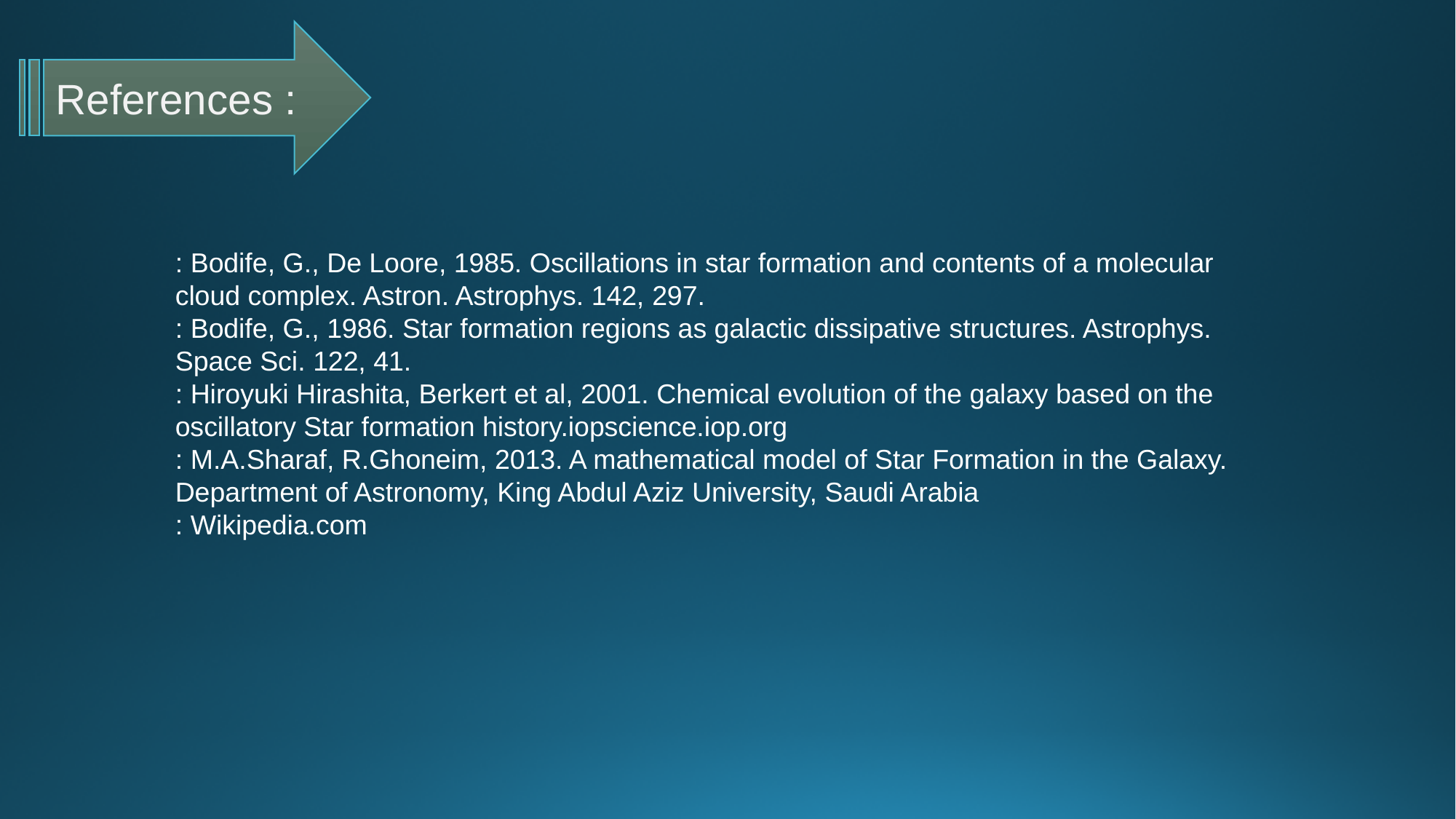

References :
: Bodife, G., De Loore, 1985. Oscillations in star formation and contents of a molecular cloud complex. Astron. Astrophys. 142, 297.
: Bodife, G., 1986. Star formation regions as galactic dissipative structures. Astrophys. Space Sci. 122, 41.
: Hiroyuki Hirashita, Berkert et al, 2001. Chemical evolution of the galaxy based on the oscillatory Star formation history.iopscience.iop.org
: M.A.Sharaf, R.Ghoneim, 2013. A mathematical model of Star Formation in the Galaxy. Department of Astronomy, King Abdul Aziz University, Saudi Arabia
: Wikipedia.com